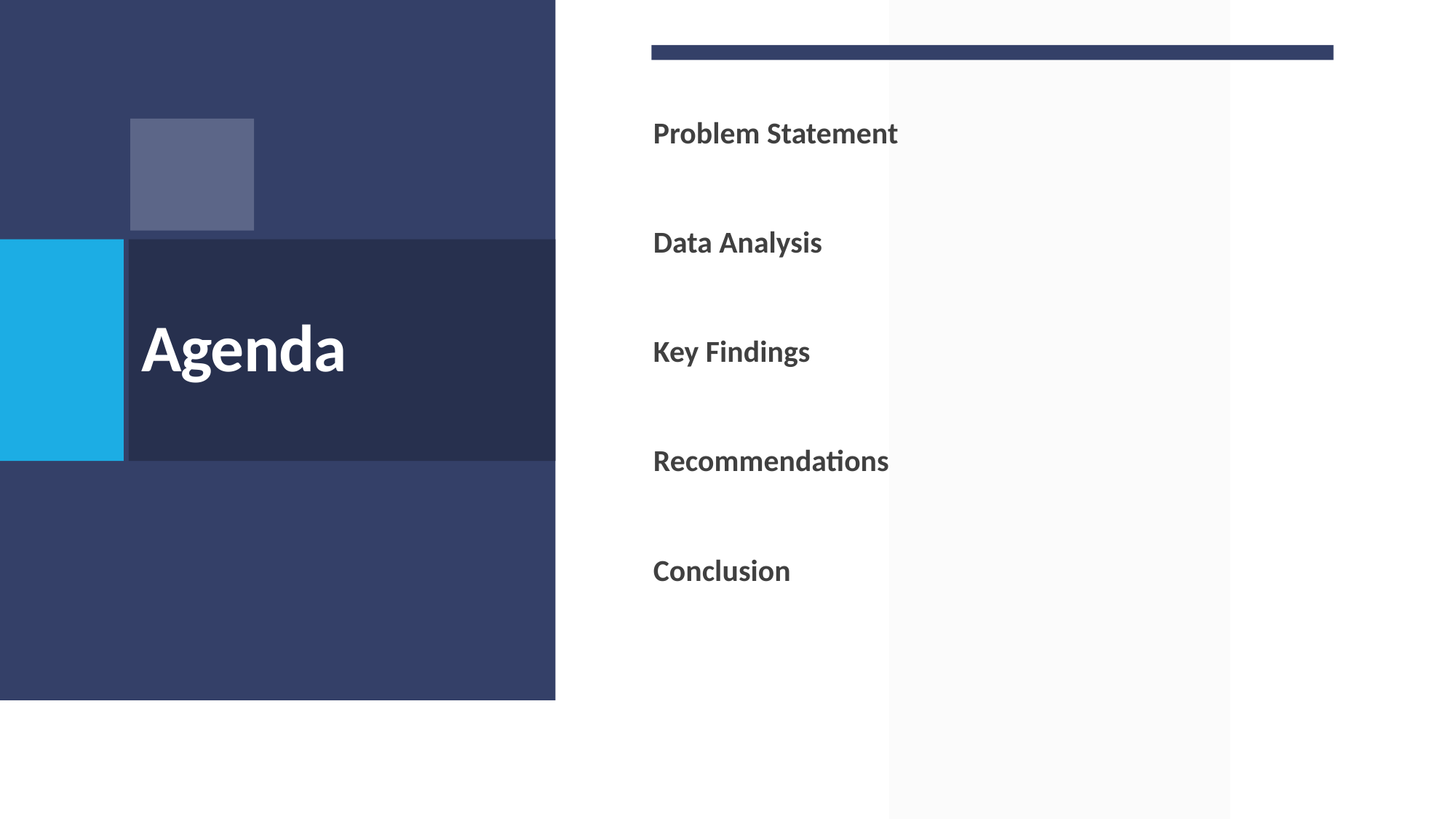

Problem Statement

Data Analysis

Key Findings

Recommendations

Conclusion
# Agenda